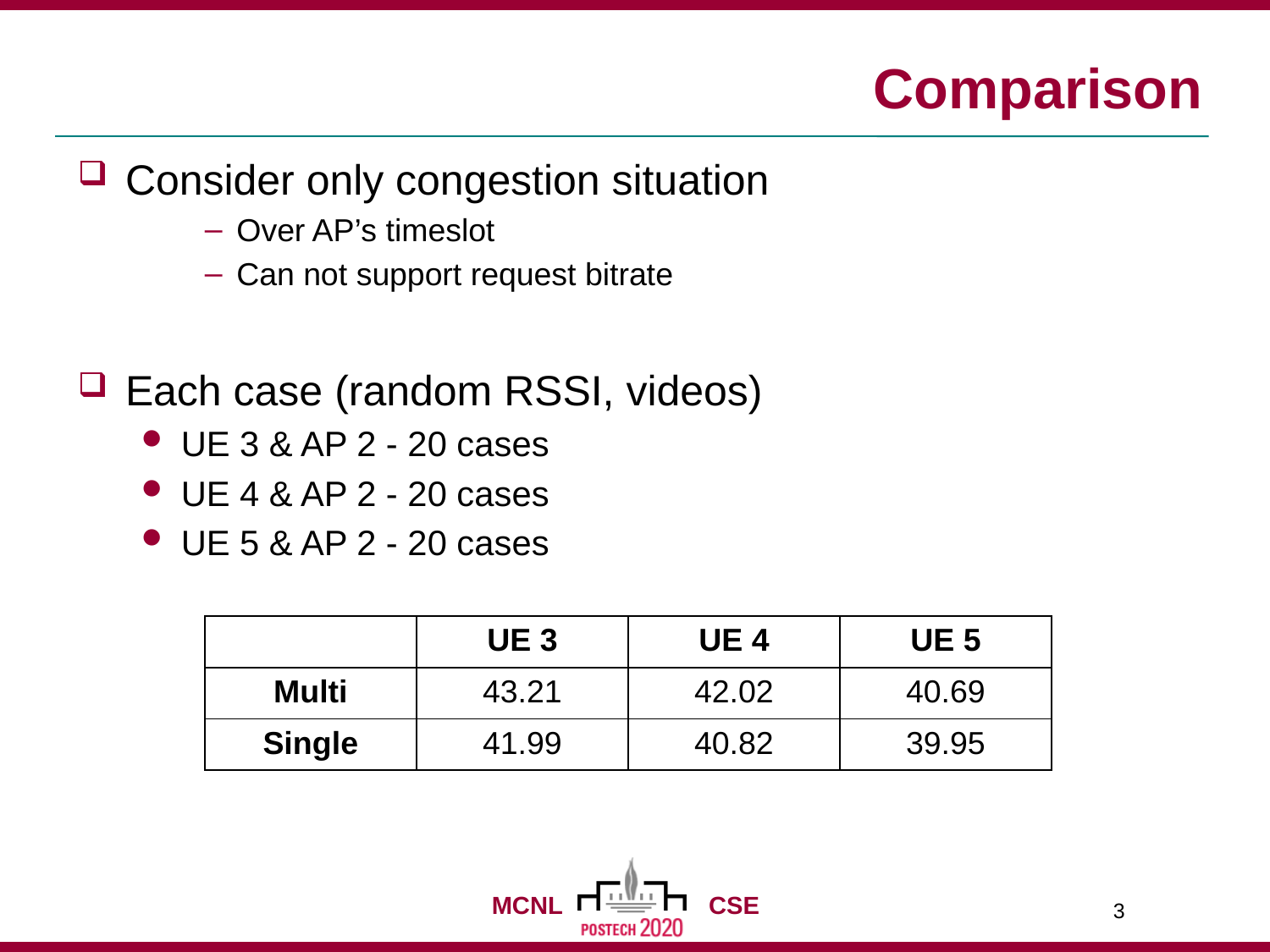

# Comparison
Consider only congestion situation
Over AP’s timeslot
Can not support request bitrate

Each case (random RSSI, videos)
UE 3 & AP 2 - 20 cases
UE 4 & AP 2 - 20 cases
UE 5 & AP 2 - 20 cases

|  | UE 3 | UE 4 | UE 5 |
| --- | --- | --- | --- |
| Multi | 43.21 | 42.02 | 40.69 |
| Single | 41.99 | 40.82 | 39.95 |
3